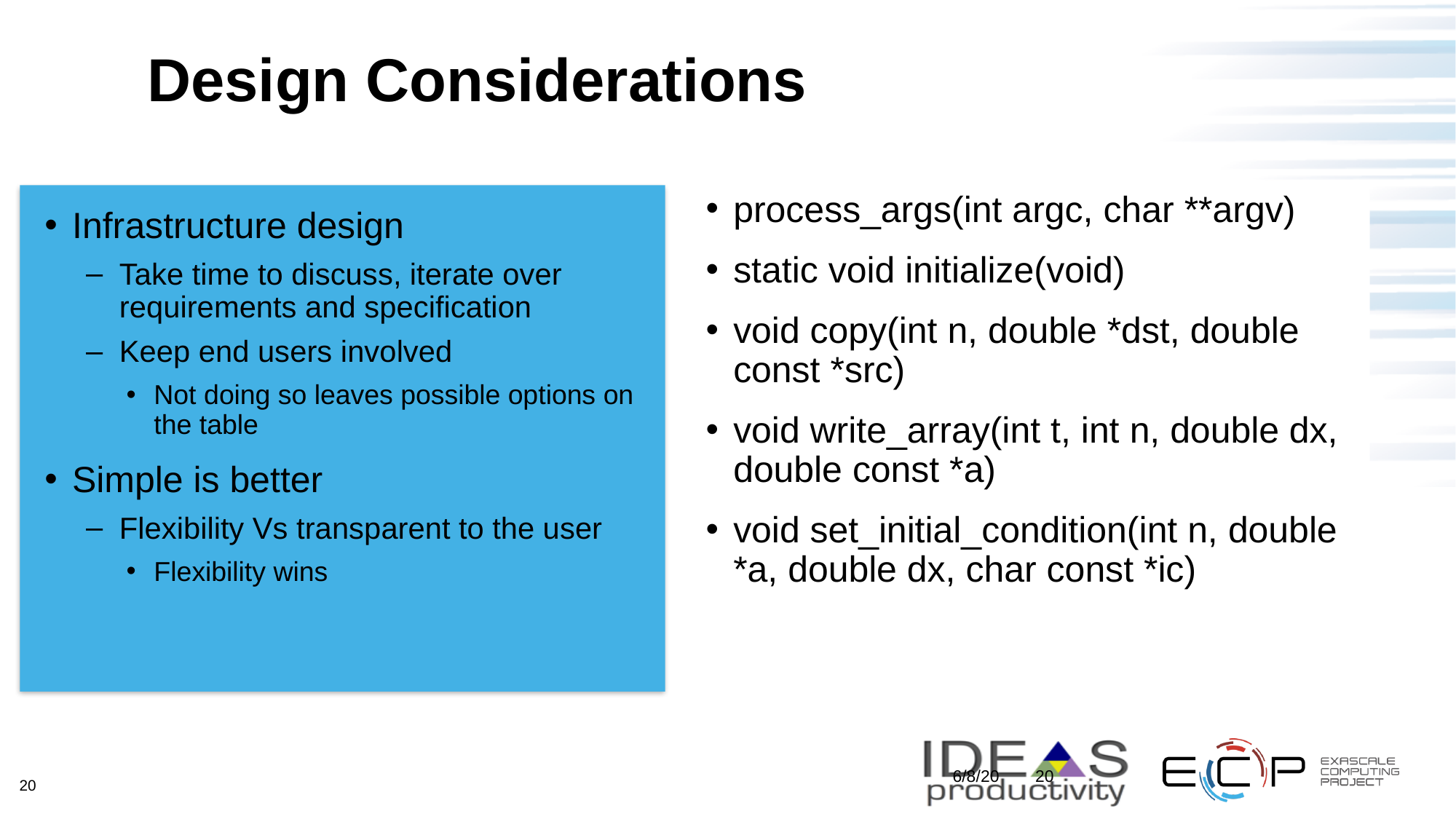

# Design Considerations

process_args(int argc, char **argv)
static void initialize(void)
void copy(int n, double *dst, double const *src)
void write_array(int t, int n, double dx, double const *a)
void set_initial_condition(int n, double *a, double dx, char const *ic)
Infrastructure design
Take time to discuss, iterate over requirements and specification
Keep end users involved
Not doing so leaves possible options on the table
Simple is better
Flexibility Vs transparent to the user
Flexibility wins
6/8/20
20